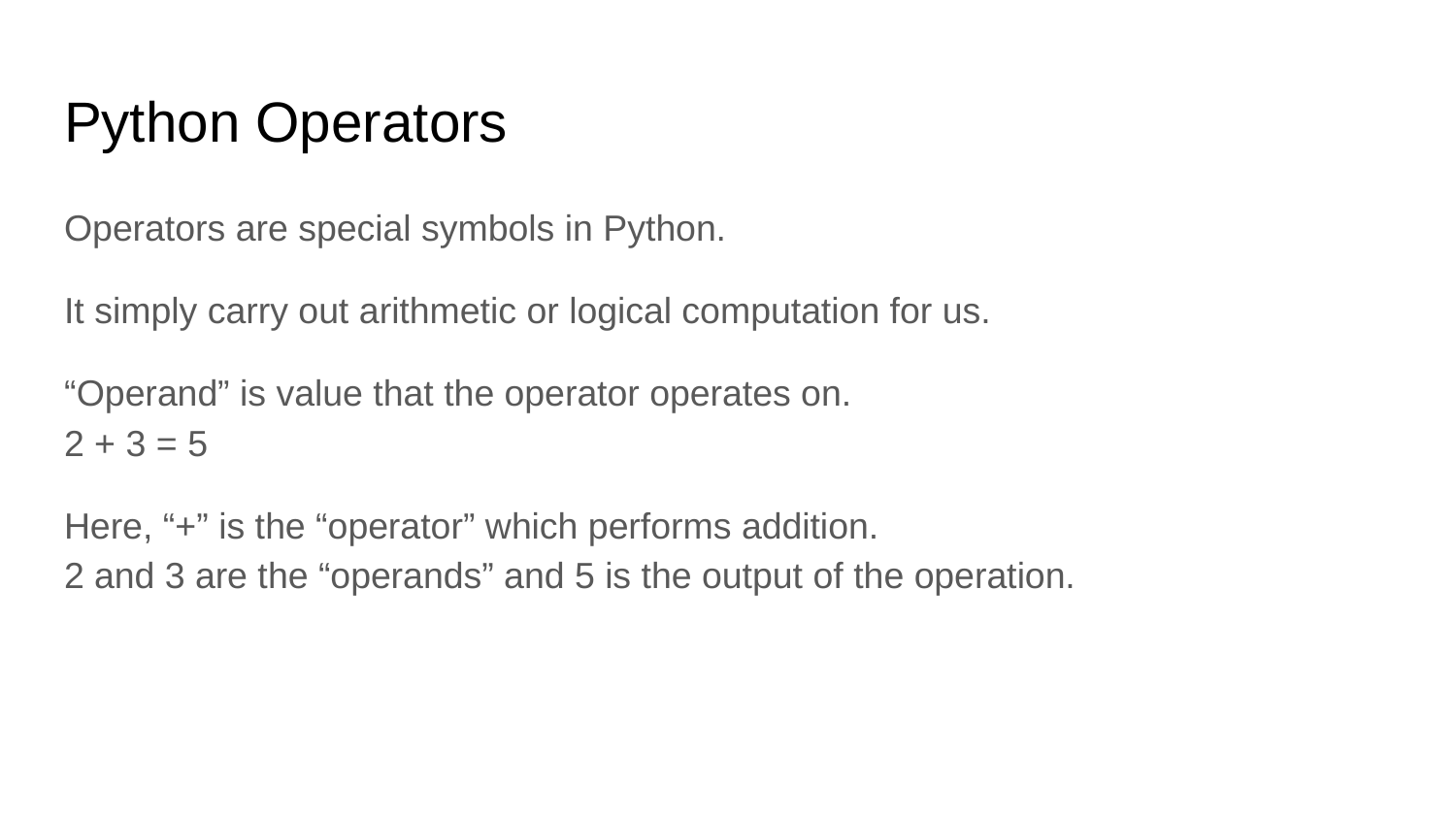

# Python Operators
Operators are special symbols in Python.
It simply carry out arithmetic or logical computation for us.
“Operand” is value that the operator operates on.
2 + 3 = 5
Here, “+” is the “operator” which performs addition.
2 and 3 are the “operands” and 5 is the output of the operation.